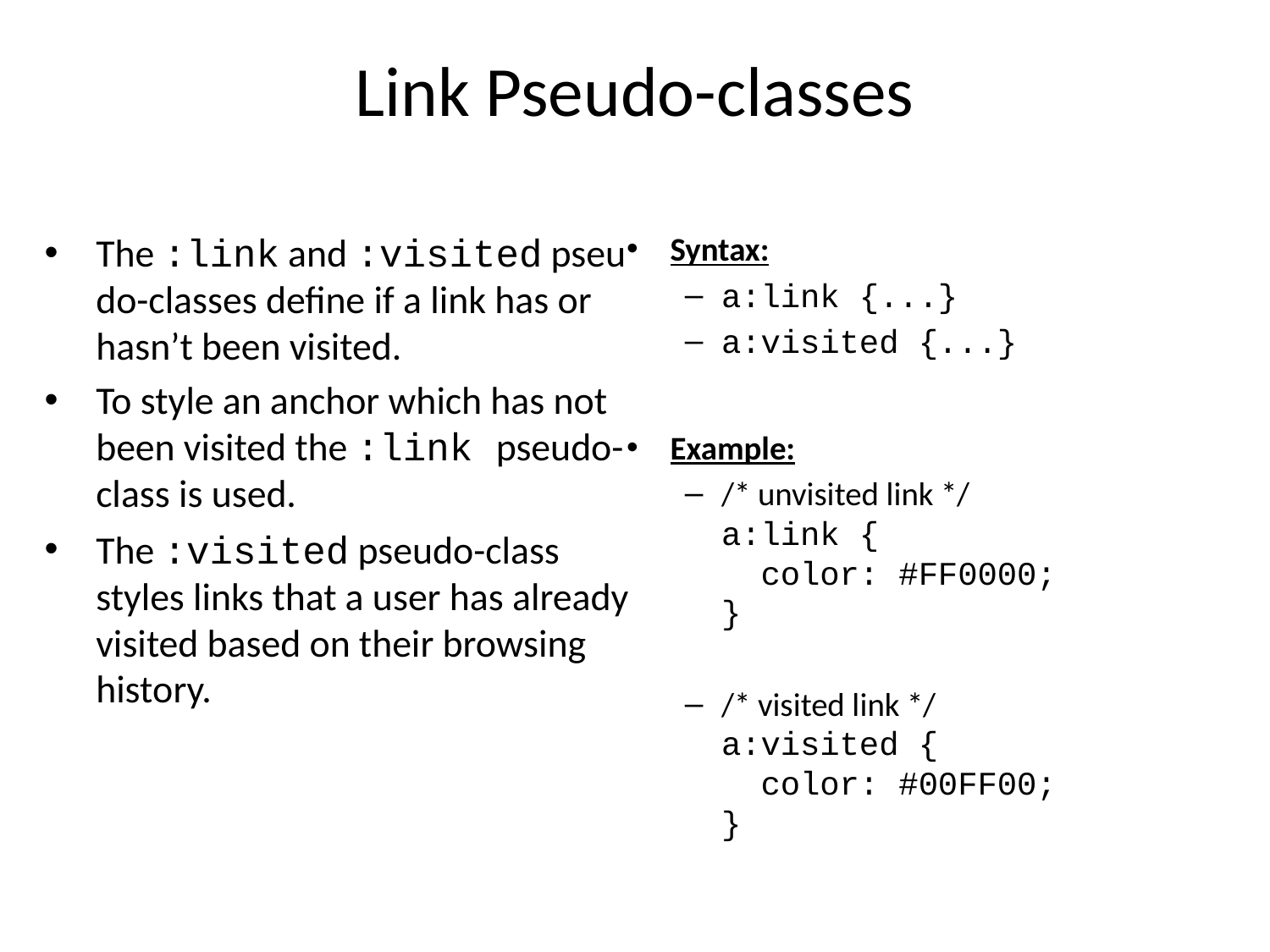

# Link Pseudo-classes
The :link and :visited pseudo-classes define if a link has or hasn’t been visited.
To style an anchor which has not been visited the :link pseudo-class is used.
The :visited pseudo-class styles links that a user has already visited based on their browsing history.
Syntax:
a:link {...}
a:visited {...}

Example:
/* unvisited link */
a:link {
  color: #FF0000;
}

/* visited link */
a:visited {
  color: #00FF00;
}